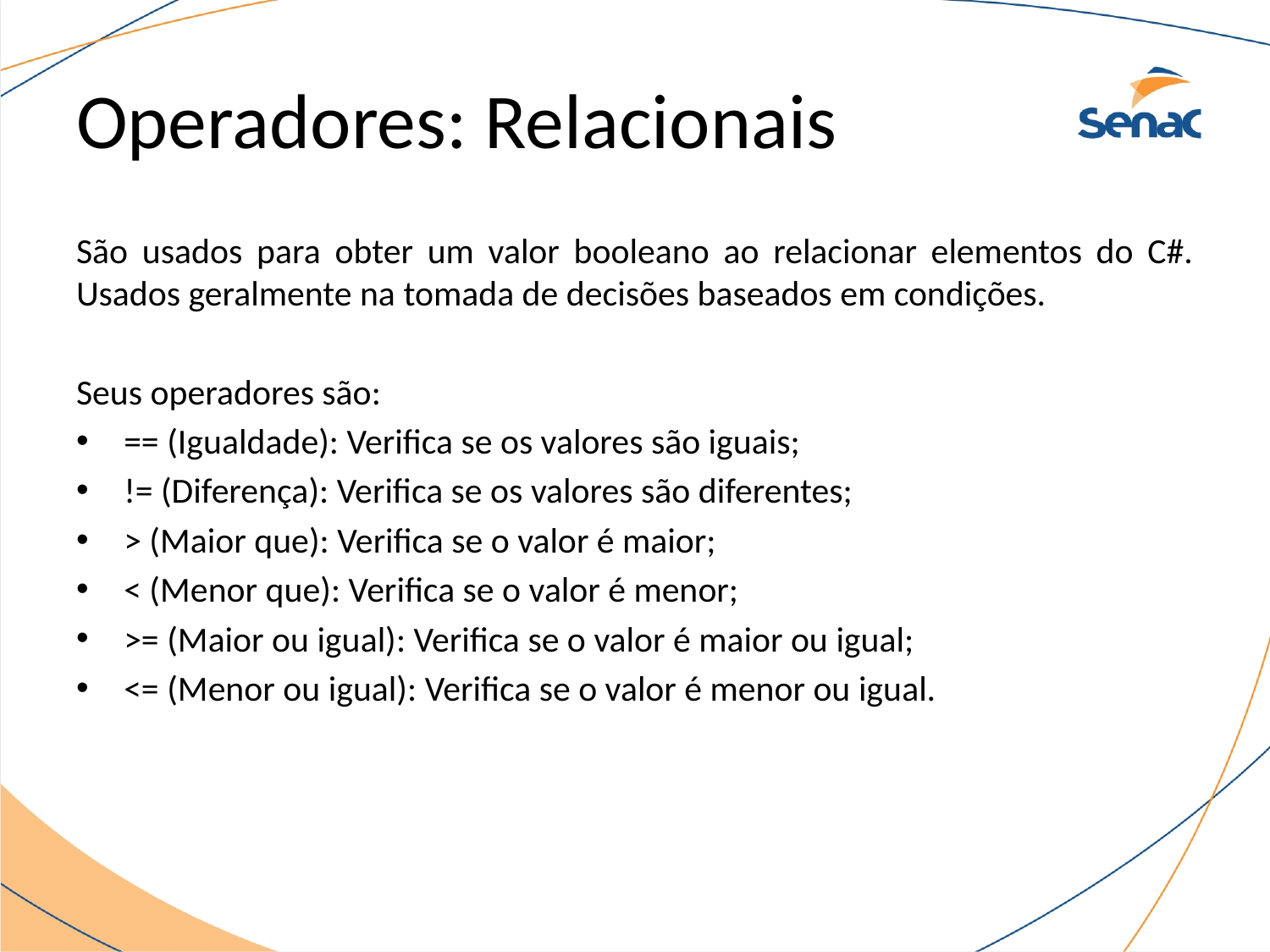

# Operadores: Relacionais
São usados para obter um valor booleano ao relacionar elementos do C#. Usados geralmente na tomada de decisões baseados em condições.

Seus operadores são:
== (Igualdade): Verifica se os valores são iguais;
!= (Diferença): Verifica se os valores são diferentes;
> (Maior que): Verifica se o valor é maior;
< (Menor que): Verifica se o valor é menor;
>= (Maior ou igual): Verifica se o valor é maior ou igual;
<= (Menor ou igual): Verifica se o valor é menor ou igual.